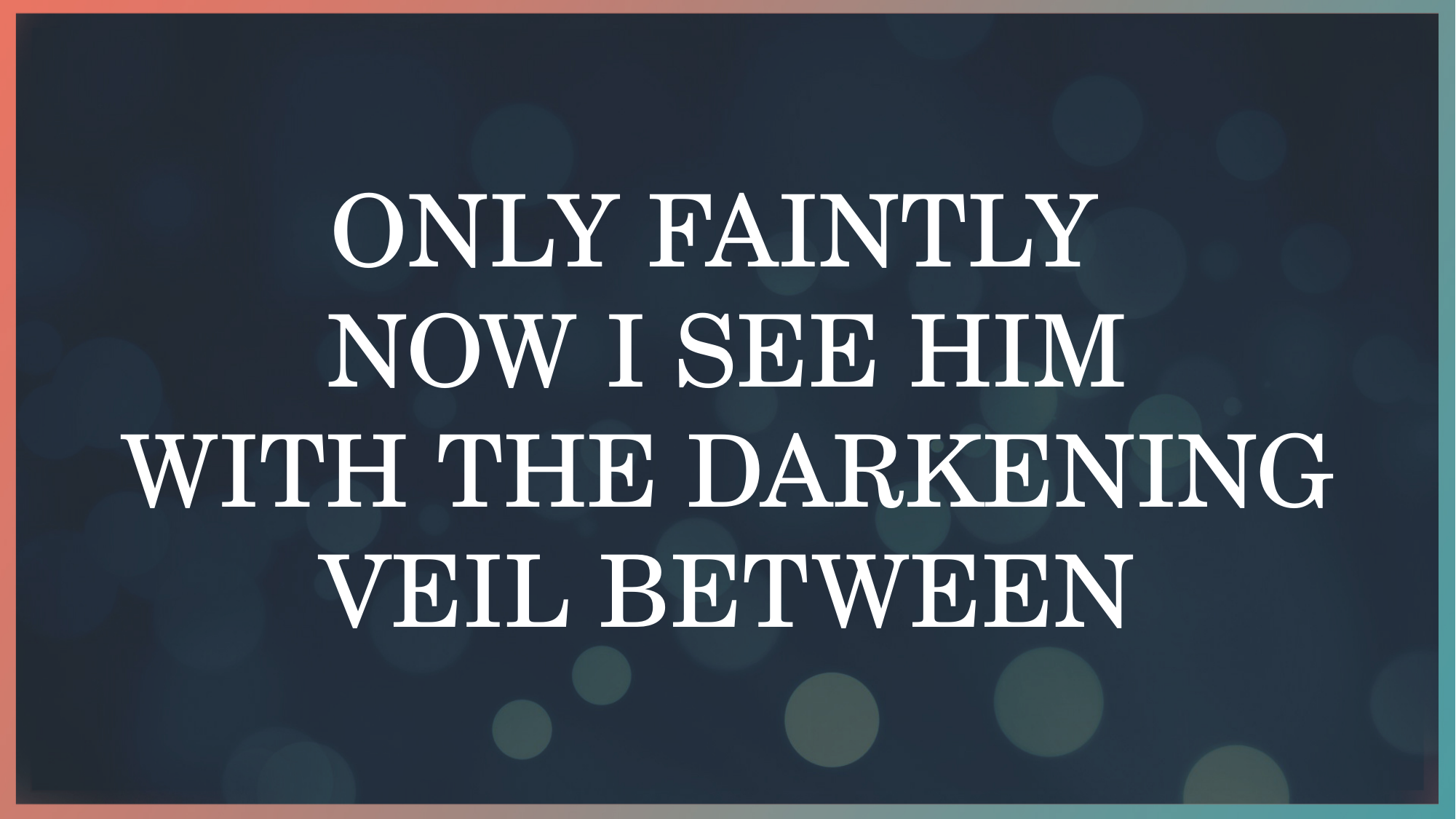

ONLY FAINTLY
NOW I SEE HIM
WITH THE DARKENING VEIL BETWEEN